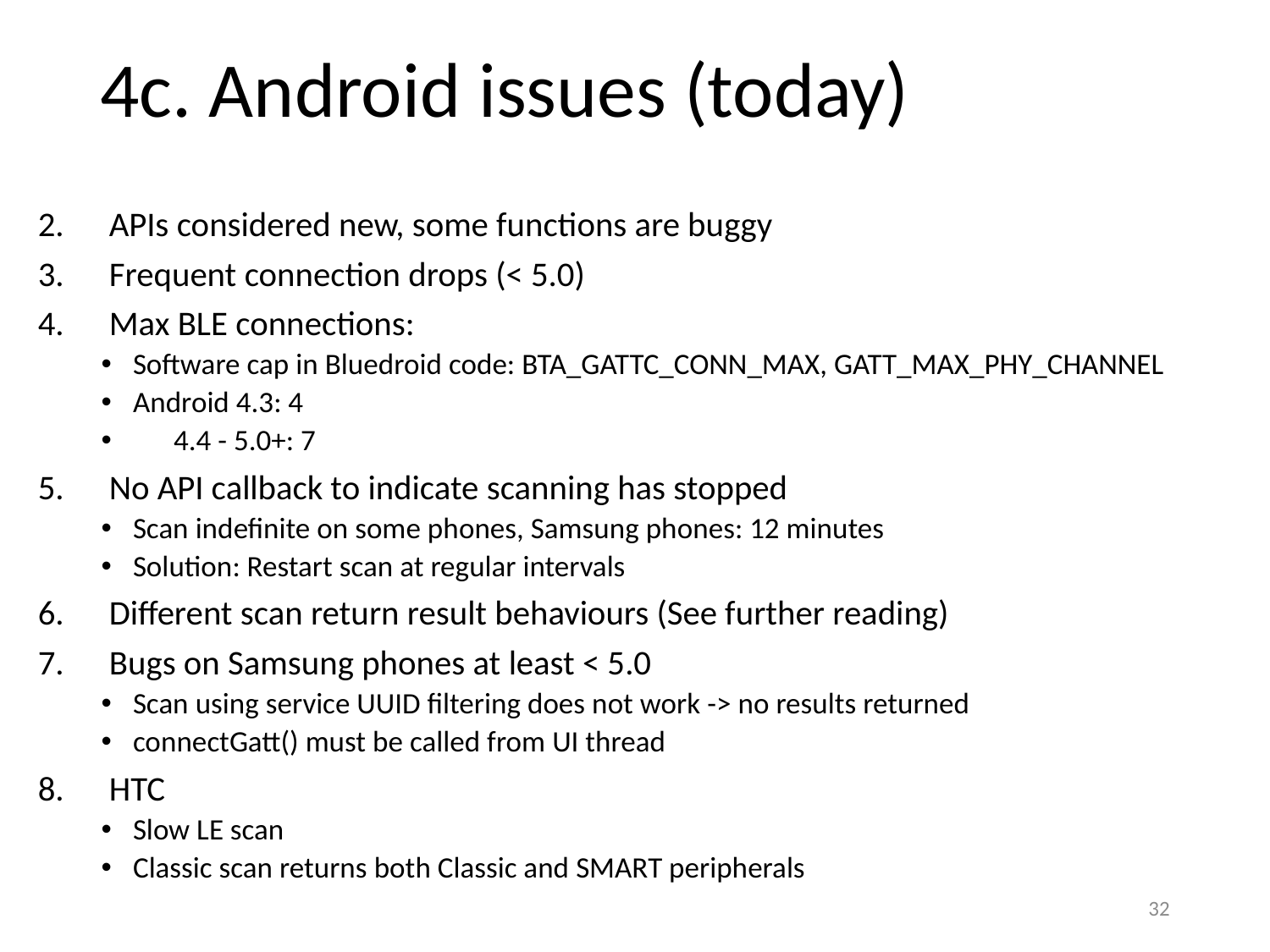

# 4c. Android issues (today)
APIs considered new, some functions are buggy
Frequent connection drops (< 5.0)
Max BLE connections:
Software cap in Bluedroid code: BTA_GATTC_CONN_MAX, GATT_MAX_PHY_CHANNEL
Android 4.3: 4
      4.4 - 5.0+: 7
No API callback to indicate scanning has stopped
Scan indefinite on some phones, Samsung phones: 12 minutes
Solution: Restart scan at regular intervals
Different scan return result behaviours (See further reading)
Bugs on Samsung phones at least < 5.0
Scan using service UUID filtering does not work -> no results returned
connectGatt() must be called from UI thread
HTC
Slow LE scan
Classic scan returns both Classic and SMART peripherals

32